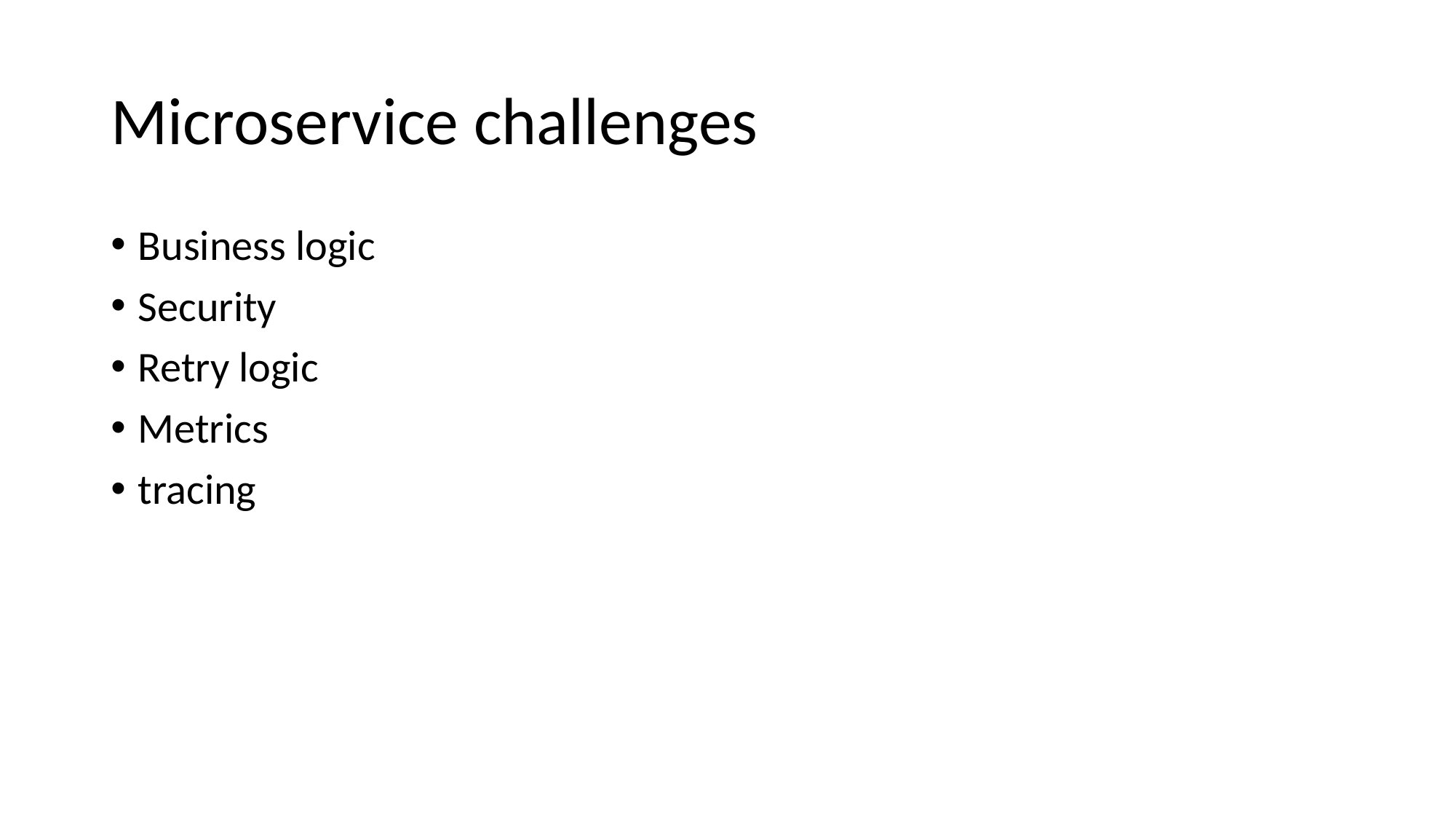

# Microservice challenges
Business logic
Security
Retry logic
Metrics
tracing